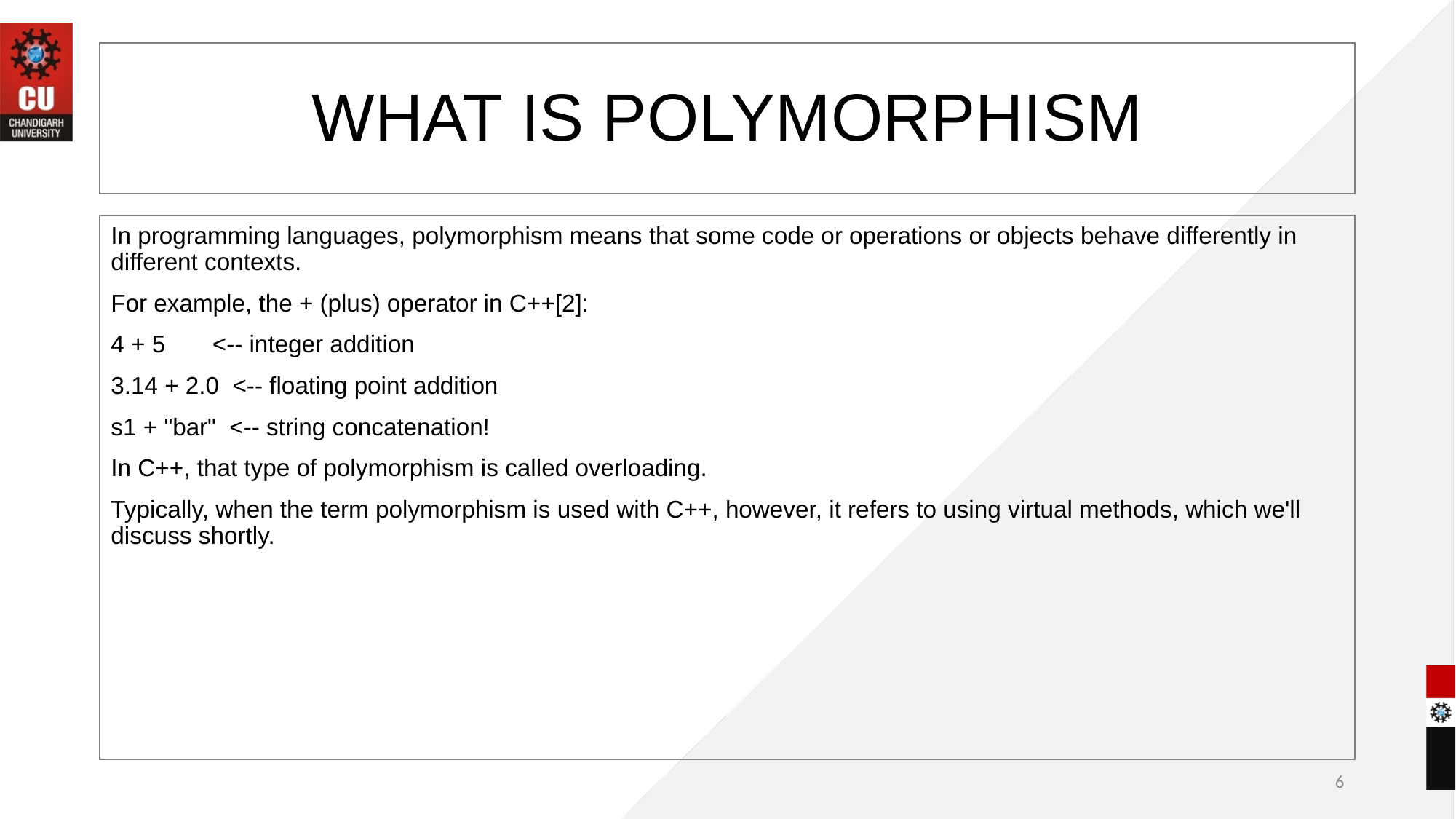

# WHAT IS POLYMORPHISM

In programming languages, polymorphism means that some code or operations or objects behave differently in different contexts.
For example, the + (plus) operator in C++[2]:
4 + 5       <-- integer addition
3.14 + 2.0  <-- floating point addition
s1 + "bar"  <-- string concatenation!
In C++, that type of polymorphism is called overloading.
Typically, when the term polymorphism is used with C++, however, it refers to using virtual methods, which we'll discuss shortly.
6